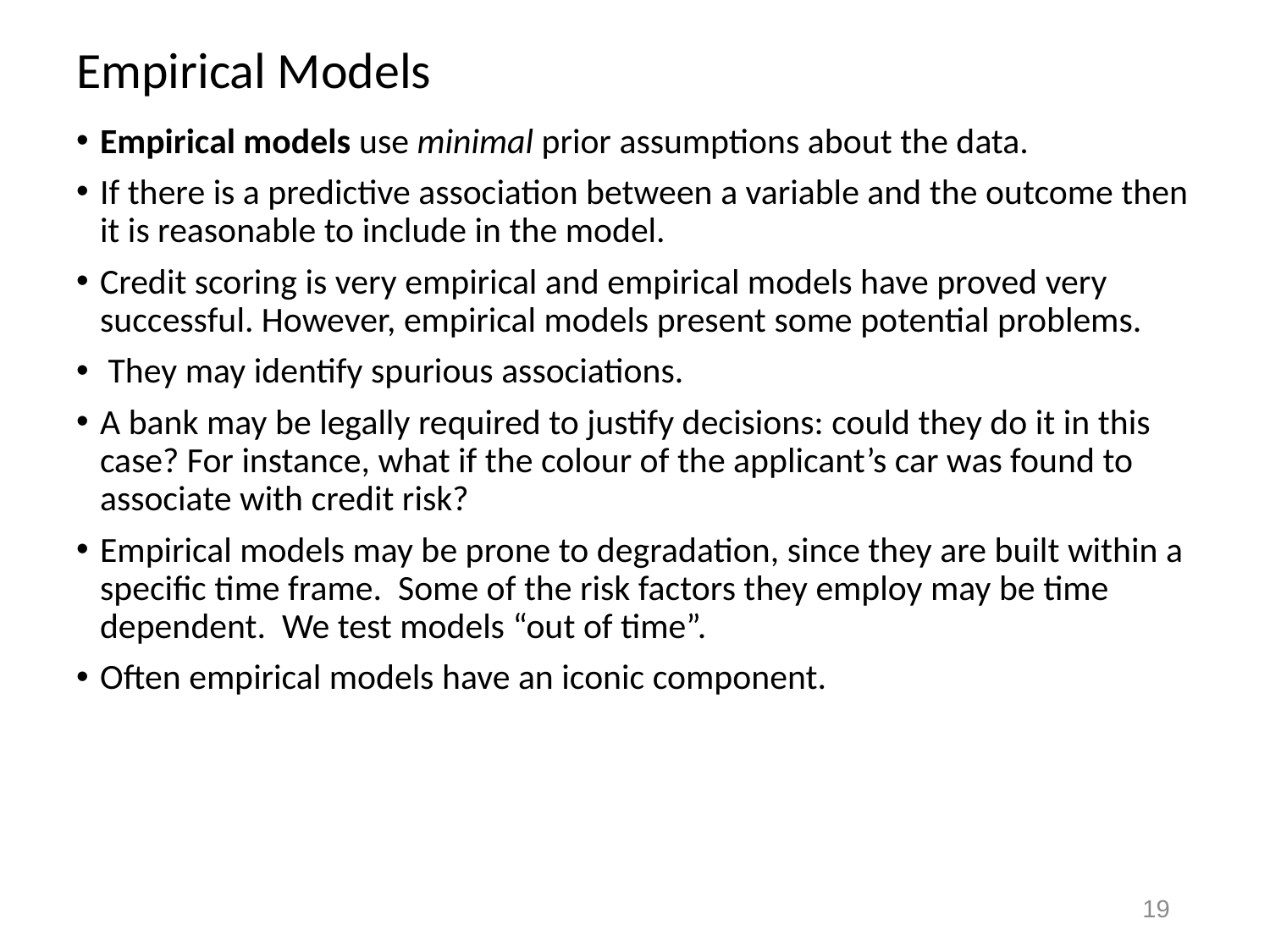

# Empirical Models
Empirical models use minimal prior assumptions about the data.
If there is a predictive association between a variable and the outcome then it is reasonable to include in the model.
Credit scoring is very empirical and empirical models have proved very successful. However, empirical models present some potential problems.
 They may identify spurious associations.
A bank may be legally required to justify decisions: could they do it in this case? For instance, what if the colour of the applicant’s car was found to associate with credit risk?
Empirical models may be prone to degradation, since they are built within a specific time frame.  Some of the risk factors they employ may be time dependent.  We test models “out of time”.
Often empirical models have an iconic component.

19